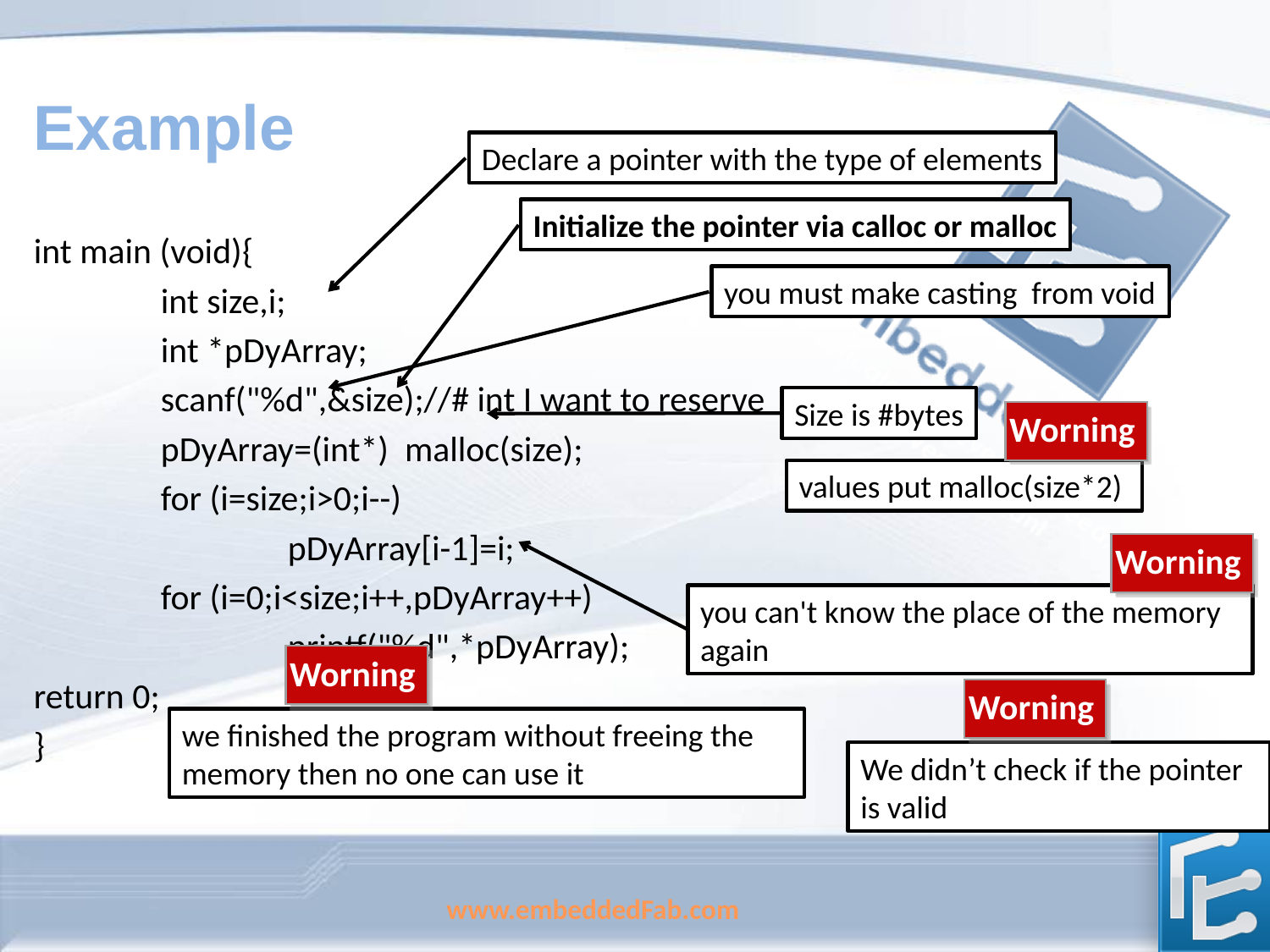

# Example
Declare a pointer with the type of elements
Initialize the pointer via calloc or malloc
int main (void){
	int size,i;
	int *pDyArray;
	scanf("%d",&size);//# int I want to reserve
	pDyArray=(int*)  malloc(size);
	for (i=size;i>0;i--)
		pDyArray[i-1]=i;
	for (i=0;i<size;i++,pDyArray++)
		printf("%d",*pDyArray);
return 0;
}

you must make casting  from void
Size is #bytes
Worning
values put malloc(size*2)
Worning
you can't know the place of the memory again
Worning
Worning
we finished the program without freeing the memory then no one can use it
We didn’t check if the pointer is valid
www.embeddedFab.com
166